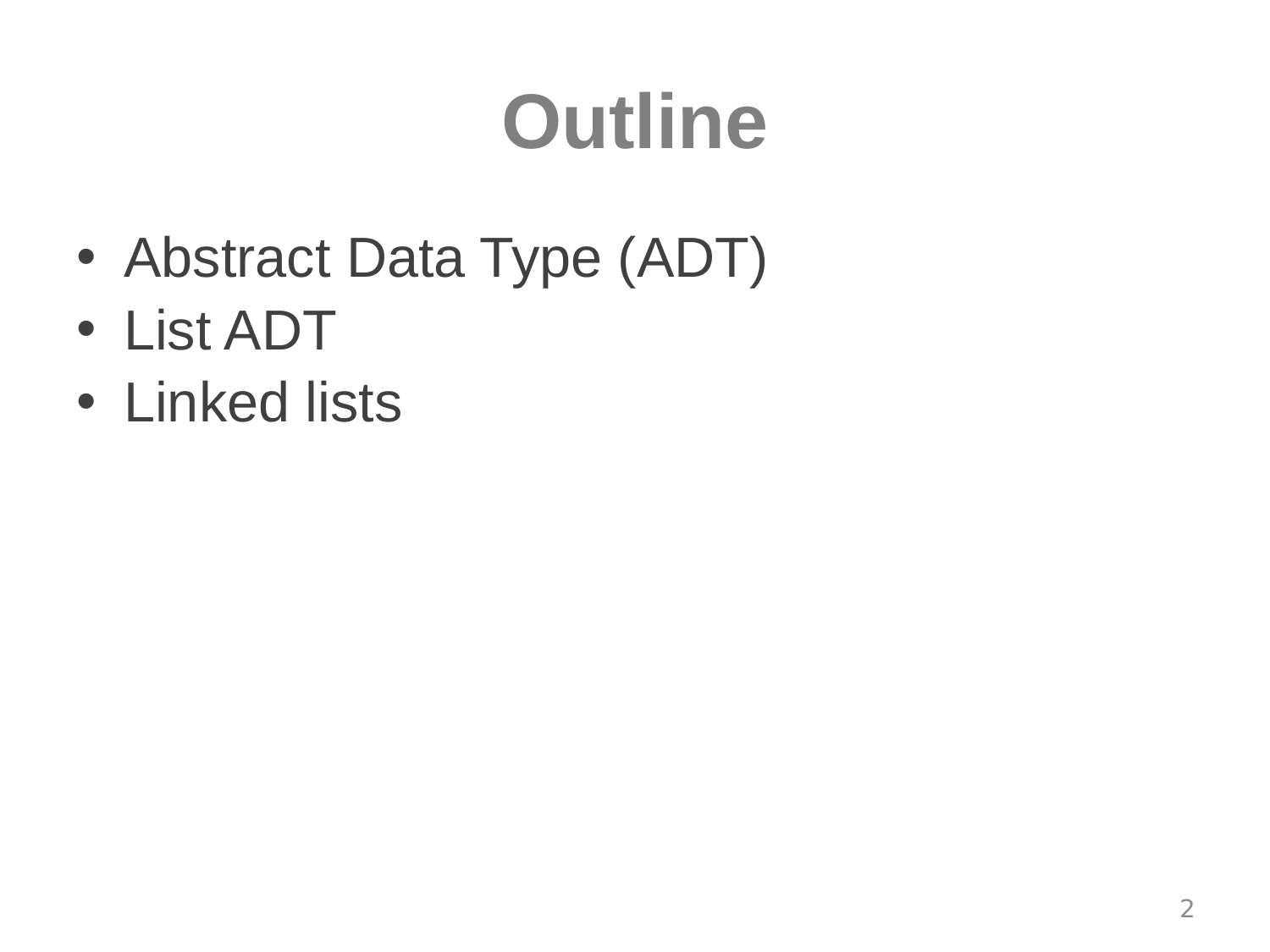

# Outline
Abstract Data Type (ADT)
List ADT
Linked lists
2